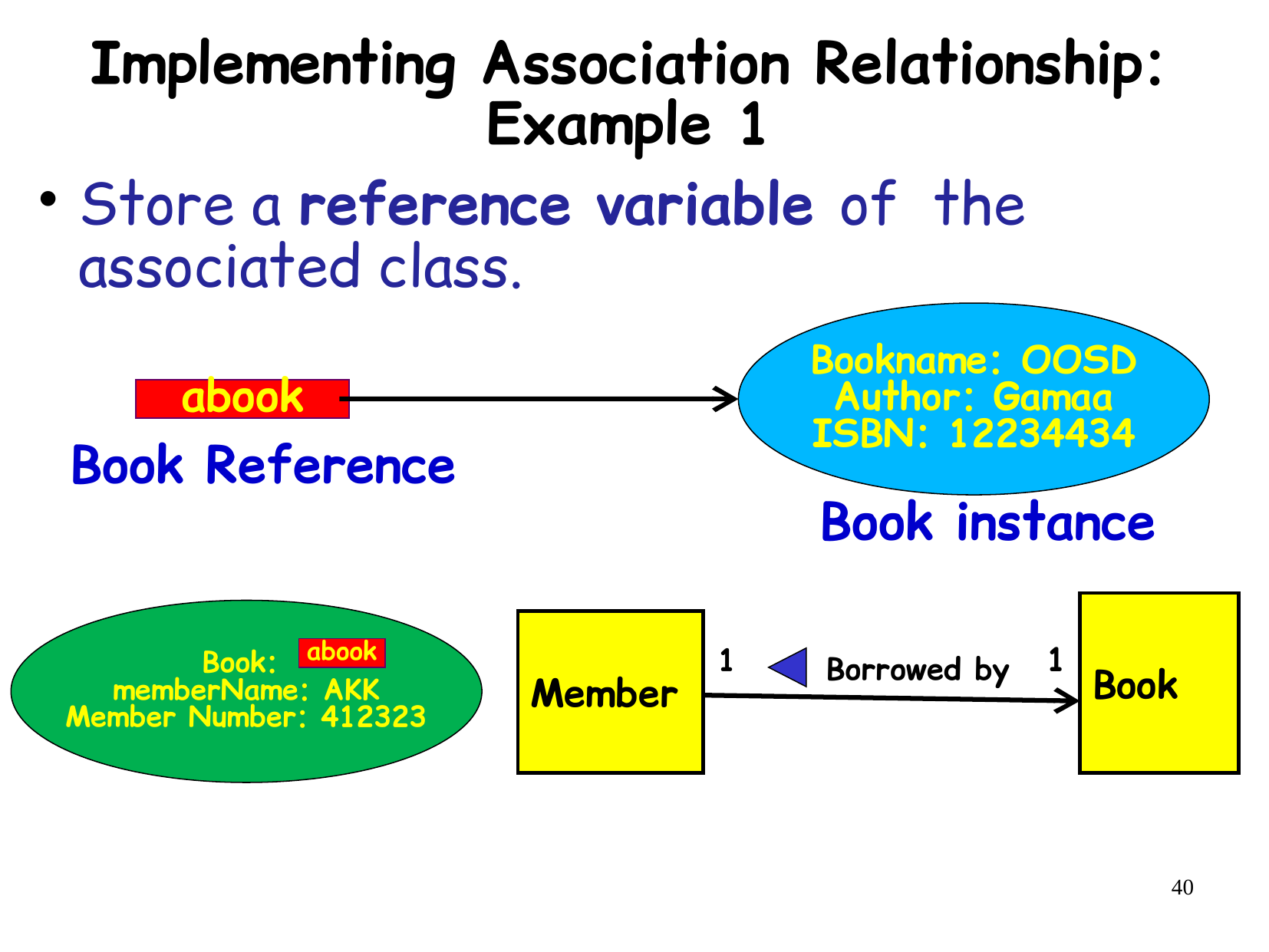

Implementing Association Relationship: Example 1
Store a reference variable of  the associated class.

Bookname: OOSD
Author: Gamaa
ISBN: 12234434
abook

Book Reference
Book instance
Book
Member
1
1

Borrowed by

Book:
memberName: AKK
Member Number: 412323
abook